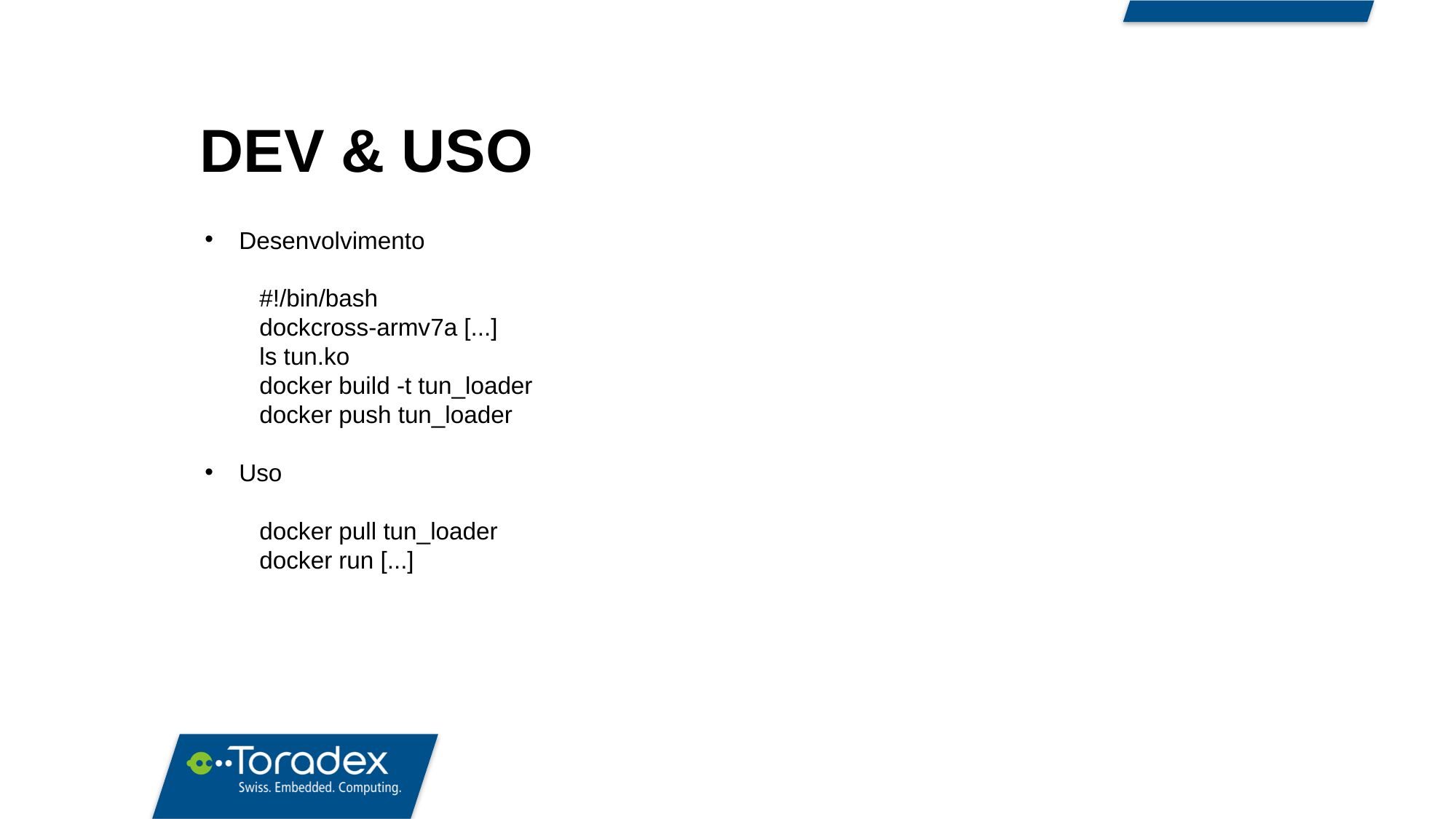

DEV & USO

Desenvolvimento

#!/bin/bash
dockcross-armv7a [...]
ls tun.ko
docker build -t tun_loader
docker push tun_loader

Uso

docker pull tun_loader
docker run [...]